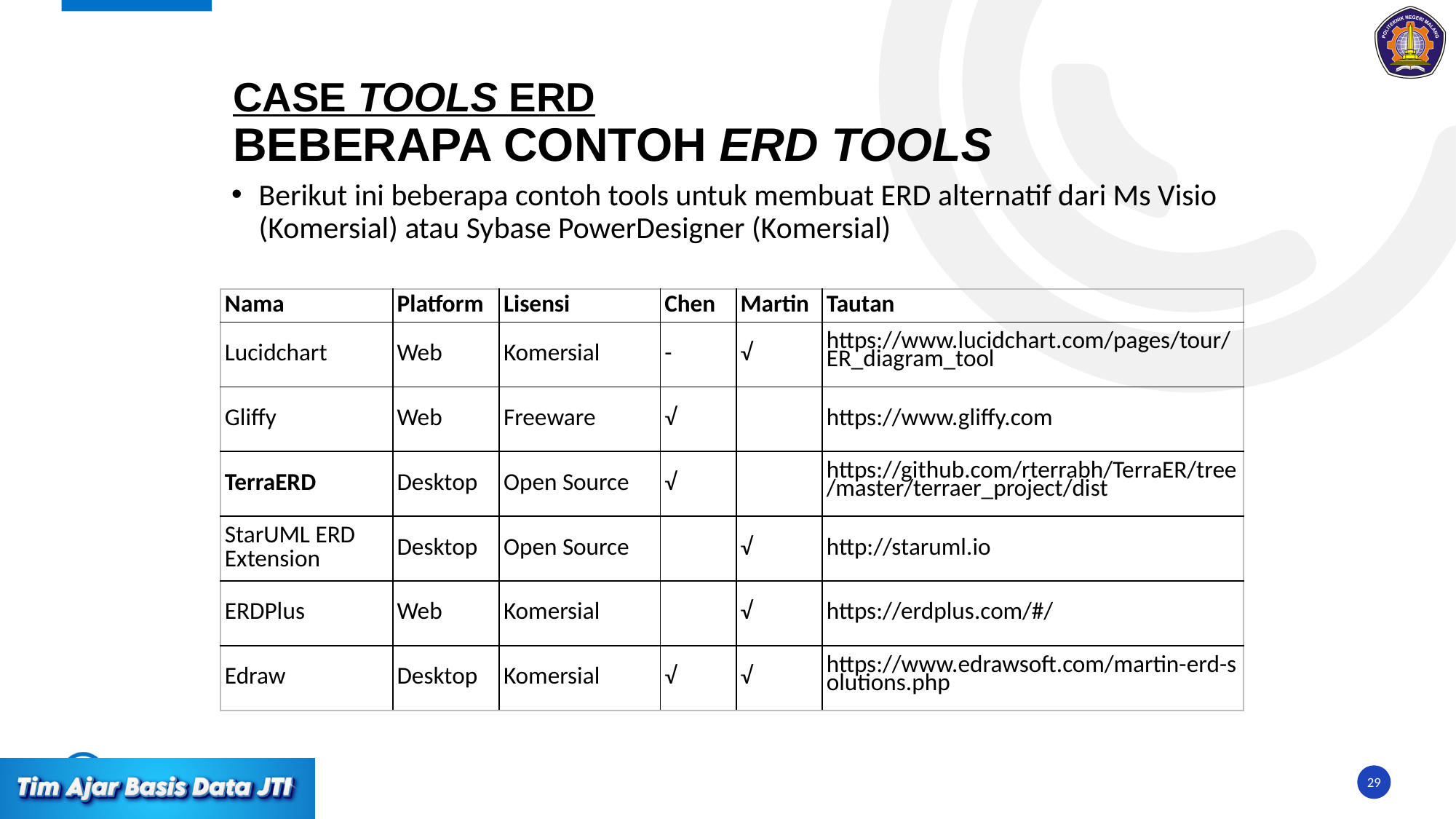

# CASE TOOLS ERD Beberapa contoh ERD Tools
Berikut ini beberapa contoh tools untuk membuat ERD alternatif dari Ms Visio (Komersial) atau Sybase PowerDesigner (Komersial)
| Nama | Platform | Lisensi | Chen | Martin | Tautan |
| --- | --- | --- | --- | --- | --- |
| Lucidchart | Web | Komersial | - | √ | https://www.lucidchart.com/pages/tour/ER\_diagram\_tool |
| Gliffy | Web | Freeware | √ |  | https://www.gliffy.com |
| TerraERD | Desktop | Open Source | √ |  | https://github.com/rterrabh/TerraER/tree/master/terraer\_project/dist |
| StarUML ERD Extension | Desktop | Open Source |  | √ | http://staruml.io |
| ERDPlus | Web | Komersial |  | √ | https://erdplus.com/#/ |
| Edraw | Desktop | Komersial | √ | √ | https://www.edrawsoft.com/martin-erd-solutions.php |
29